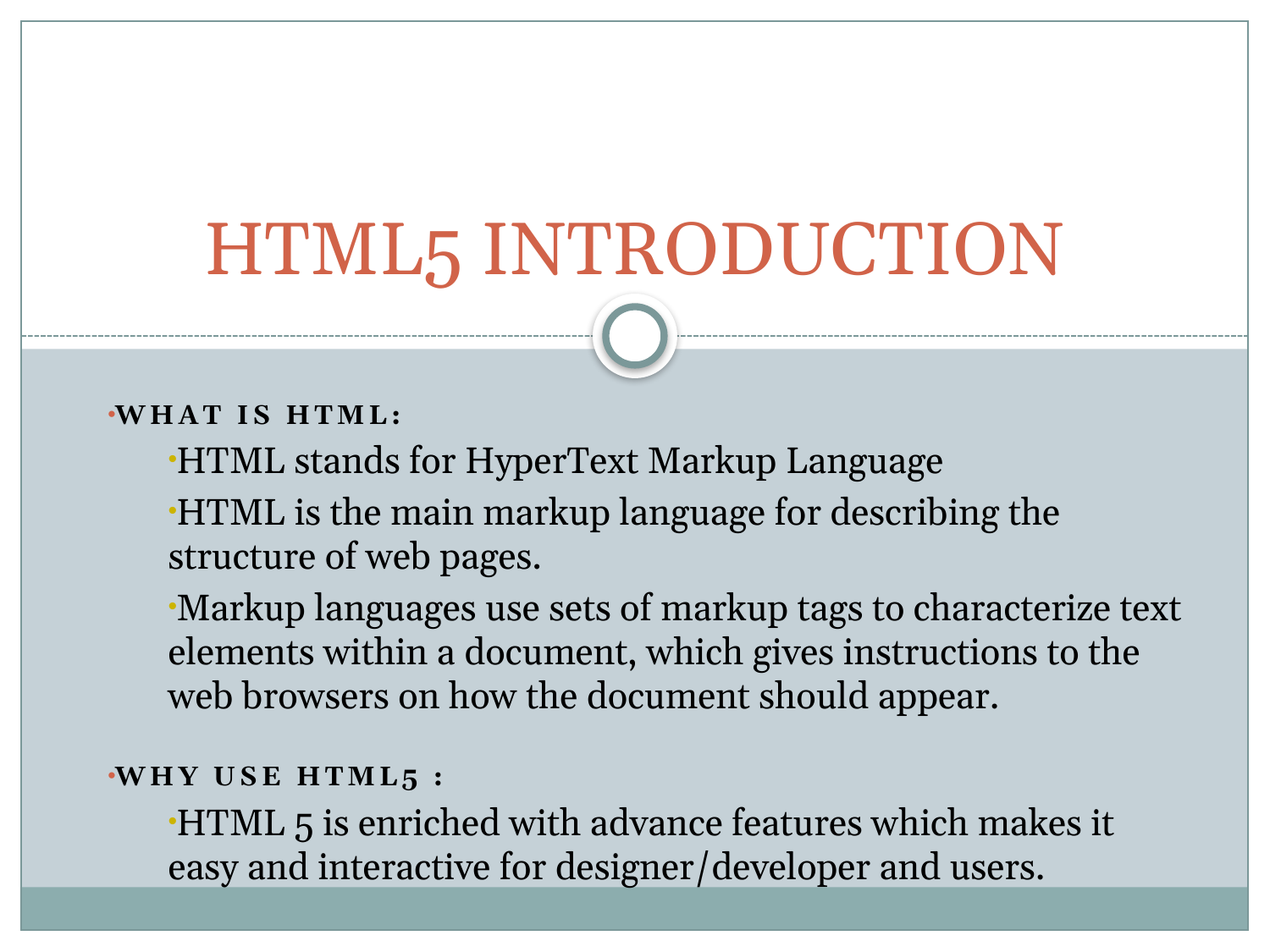

# HTML5 INTRODUCTION
What IS HTML:
HTML stands for HyperText Markup Language
HTML is the main markup language for describing the structure of web pages.
Markup languages use sets of markup tags to characterize text elements within a document, which gives instructions to the web browsers on how the document should appear.

Why use HTML5 :
HTML 5 is enriched with advance features which makes it easy and interactive for designer/developer and users.